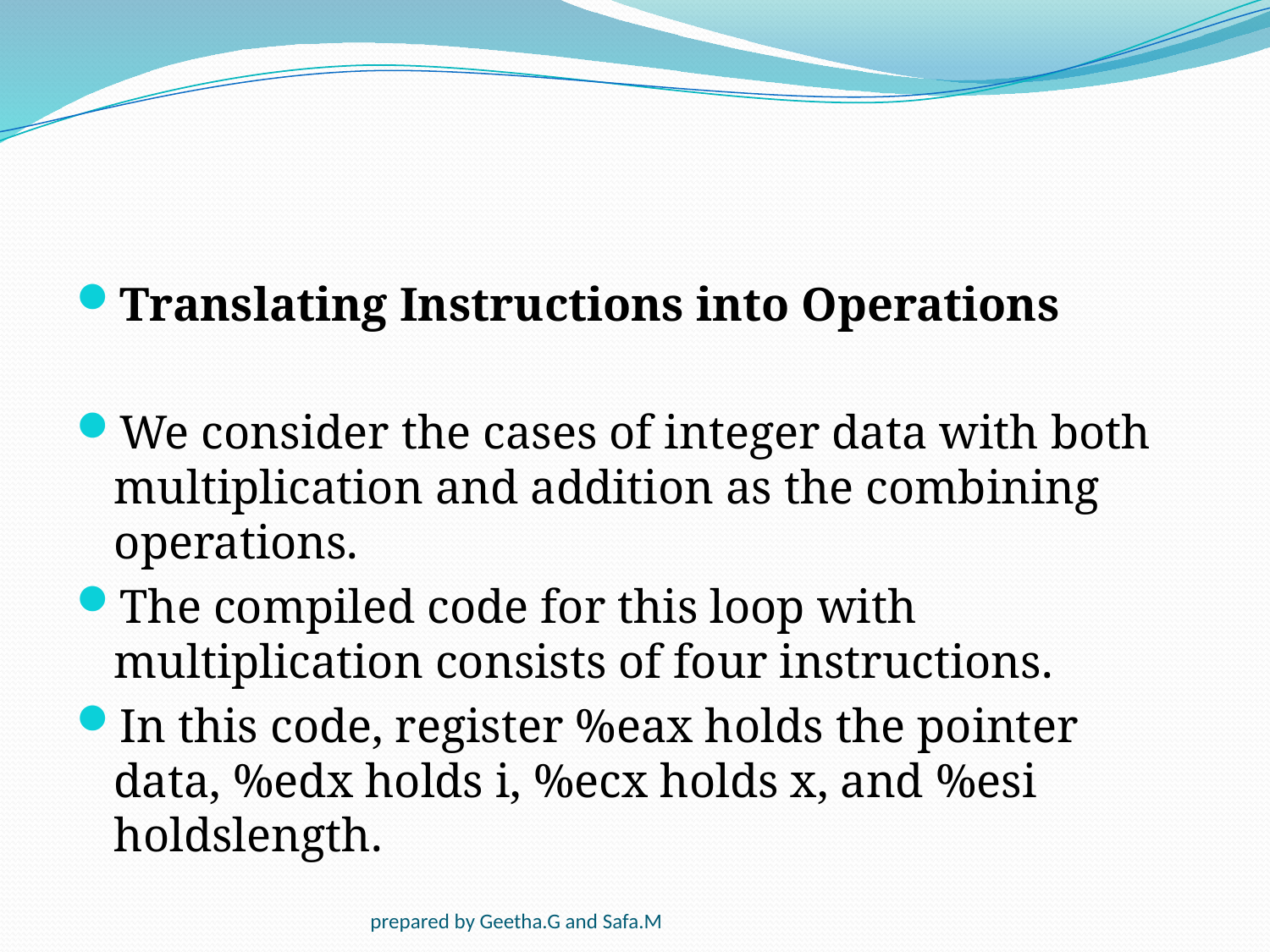

#
Translating Instructions into Operations

We consider the cases of integer data with both multiplication and addition as the combining operations.
The compiled code for this loop with multiplication consists of four instructions.
In this code, register %eax holds the pointer data, %edx holds i, %ecx holds x, and %esi holdslength.
prepared by Geetha.G and Safa.M